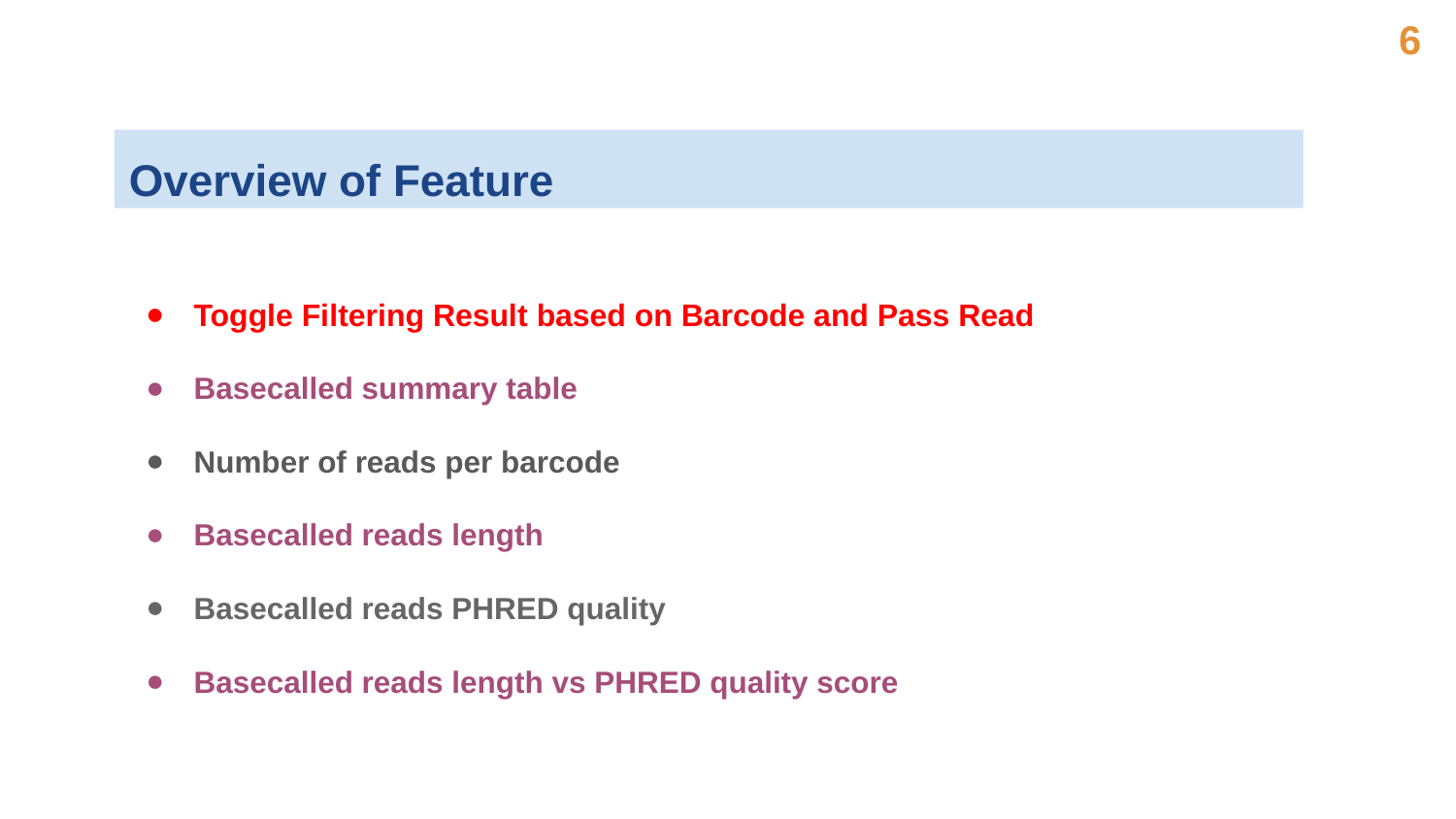

6
# Overview of Feature
Toggle Filtering Result based on Barcode and Pass Read
Basecalled summary table
Number of reads per barcode
Basecalled reads length
Basecalled reads PHRED quality
Basecalled reads length vs PHRED quality score